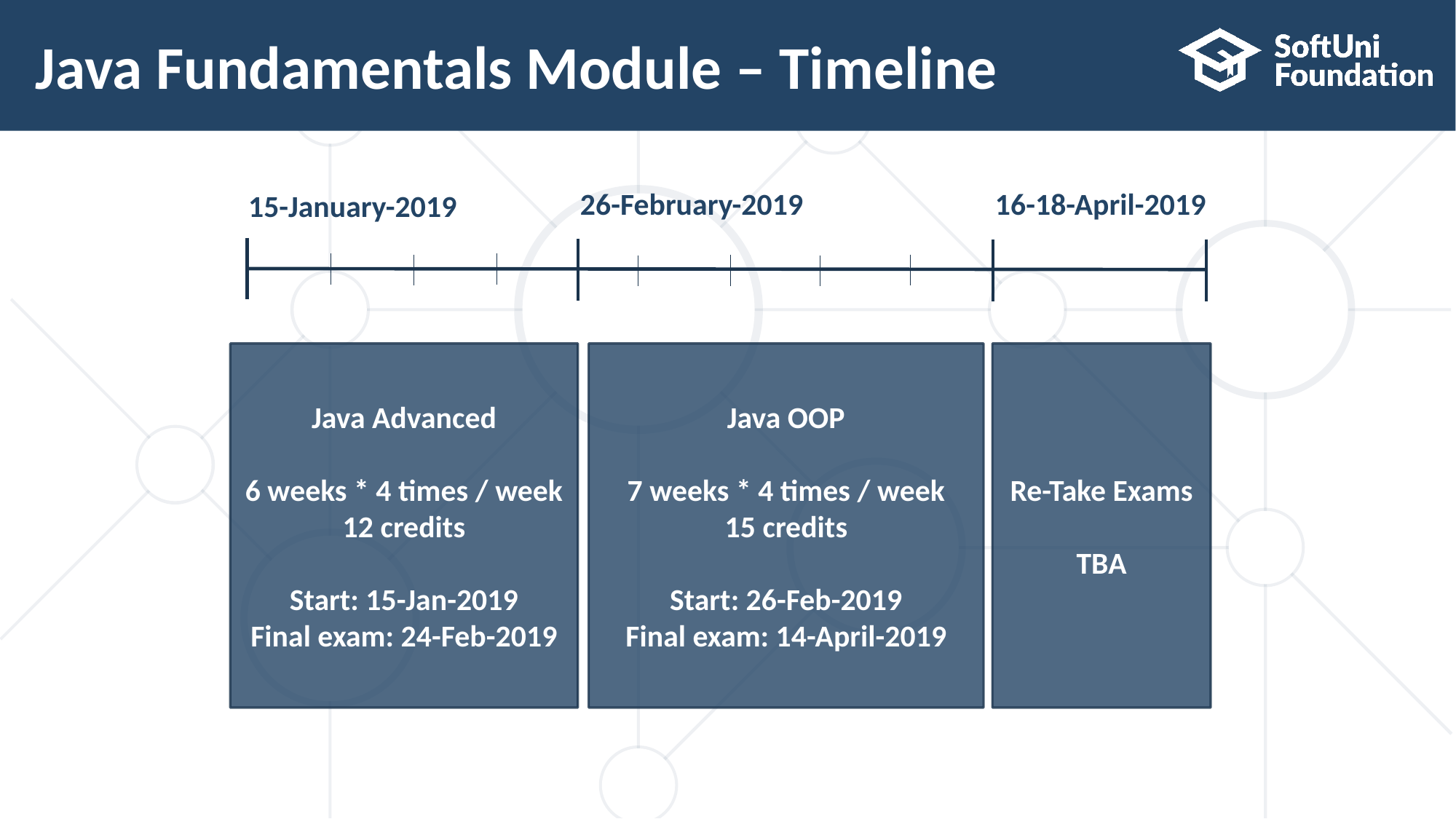

# Java Fundamentals Module – Timeline
26-February-2019
16-18-April-2019
15-January-2019
Java Advanced

6 weeks * 4 times / week
12 credits

Start: 15-Jan-2019
Final exam: 24-Feb-2019
Java OOP

7 weeks * 4 times / week
15 credits

Start: 26-Feb-2019
Final exam: 14-April-2019
Re-Take Exams

TBA